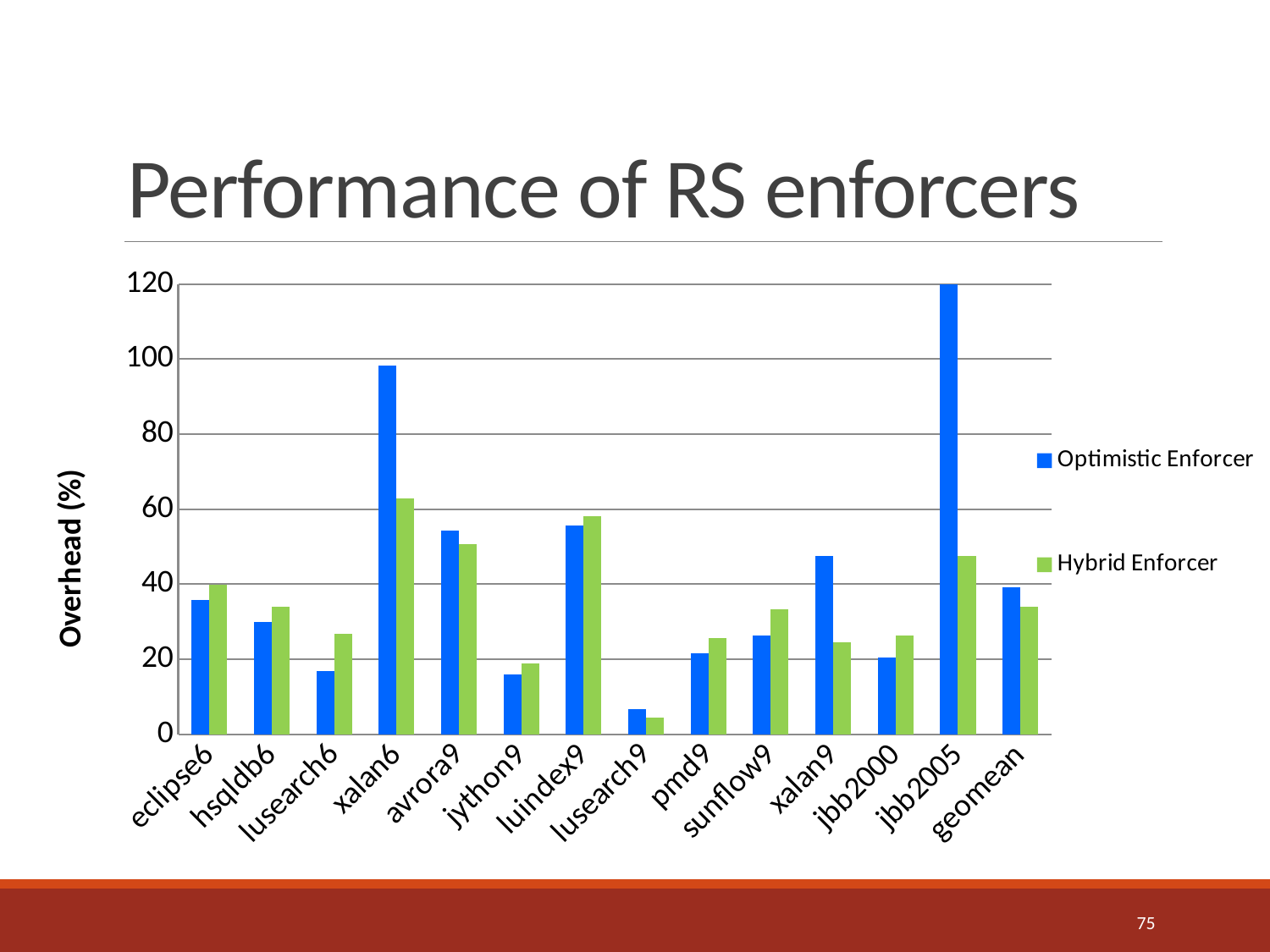

# Performance of RS enforcers

### Chart

| Category | Optimistic Enforcer | Hybrid Enforcer |
|---|---|---|
| eclipse6 | 35.7216544801185 | 39.7746232456599 |
| hsqldb6 | 29.8658480730301 | 33.9832901543836 |
| lusearch6 | 16.9452358976416 | 26.7635472263466 |
| xalan6 | 98.3473586240766 | 62.8394631645272 |
| avrora9 | 54.2393755557415 | 50.7395835986942 |
| jython9 | 15.9522152243601 | 18.8902367687545 |
| luindex9 | 55.6606124132242 | 58.0173035947487 |
| lusearch9 | 6.67288669919878 | 4.42092168352563 |
| pmd9 | 21.576499264126 | 25.6368788823149 |
| sunflow9 | 26.3807731429956 | 33.4059820564425 |
| xalan9 | 47.5143850235699 | 24.5191336663076 |
| jbb2000 | 20.3527685935571 | 26.4133145048933 |
| jbb2005 | 123.670115035002 | 47.4391206223913 |
| geomean | 39.258671199853 | 33.897279000542 |
75